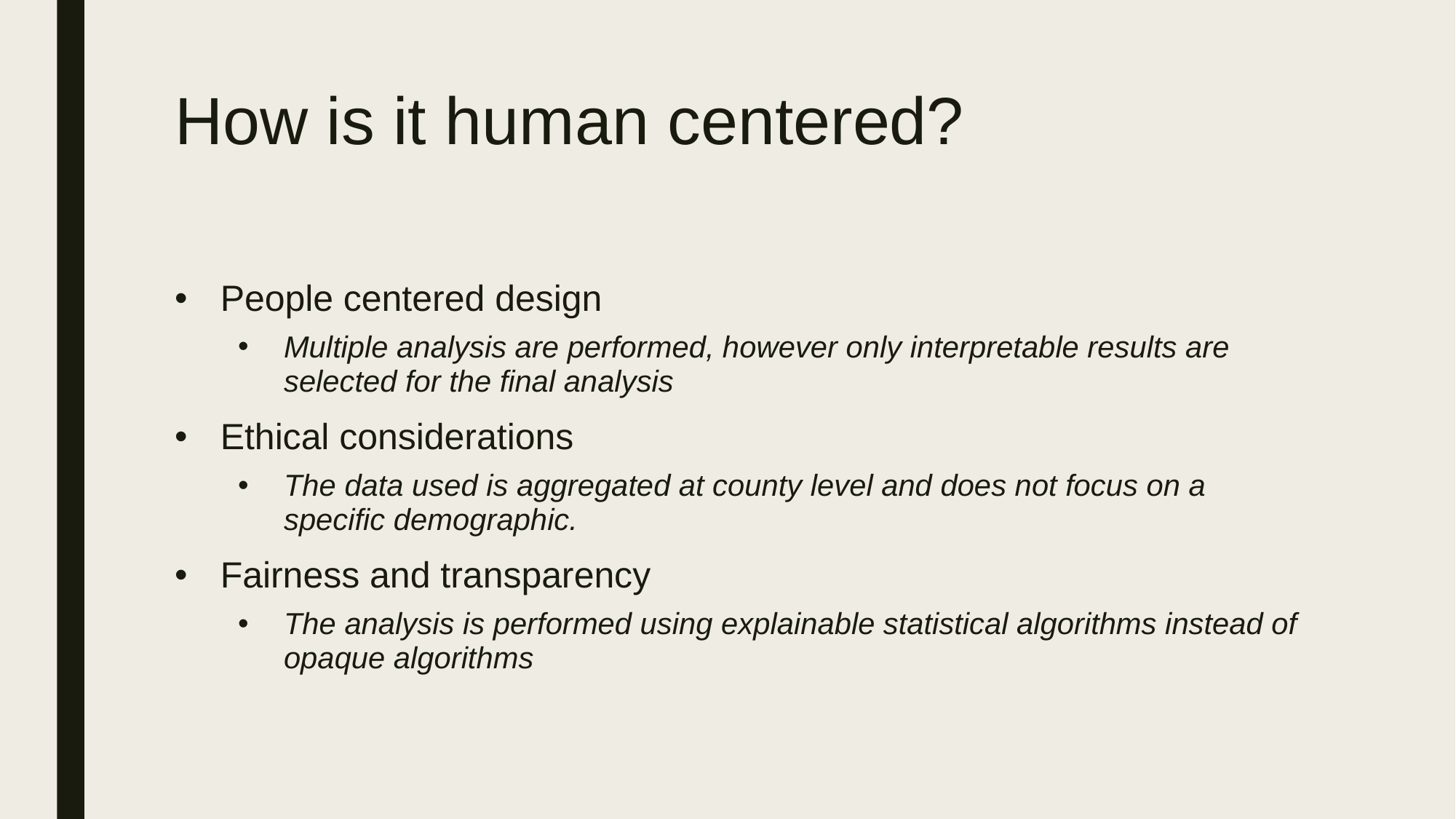

# How is it human centered?
People centered design
Multiple analysis are performed, however only interpretable results are selected for the final analysis
Ethical considerations
The data used is aggregated at county level and does not focus on a specific demographic.
Fairness and transparency
The analysis is performed using explainable statistical algorithms instead of opaque algorithms